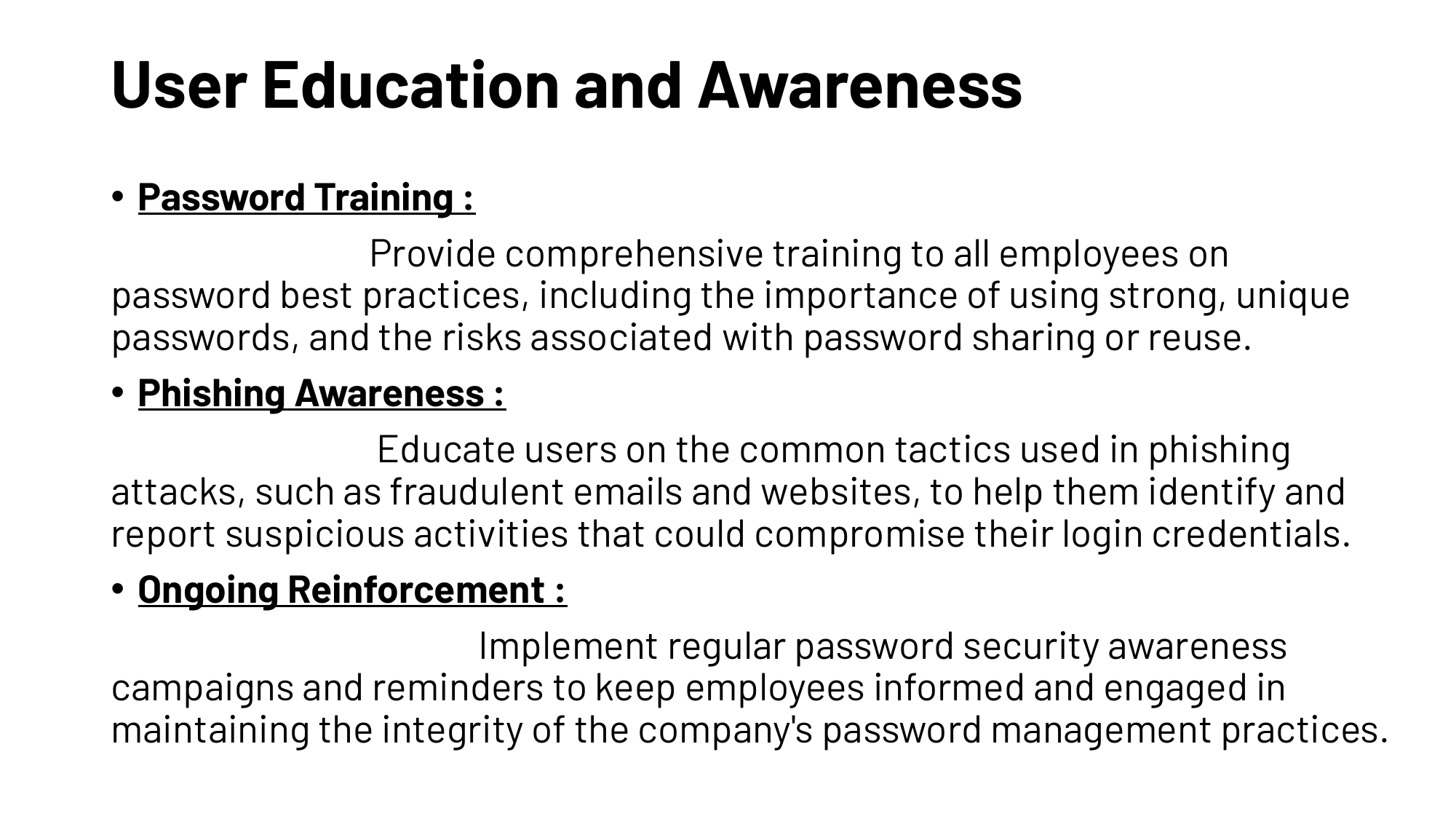

# User Education and Awareness

Password Training :
                                 Provide comprehensive training to all employees on password best practices, including the importance of using strong, unique passwords, and the risks associated with password sharing or reuse.
Phishing Awareness :
                                  Educate users on the common tactics used in phishing attacks, such as fraudulent emails and websites, to help them identify and report suspicious activities that could compromise their login credentials.
Ongoing Reinforcement :
                                               Implement regular password security awareness campaigns and reminders to keep employees informed and engaged in maintaining the integrity of the company's password management practices.